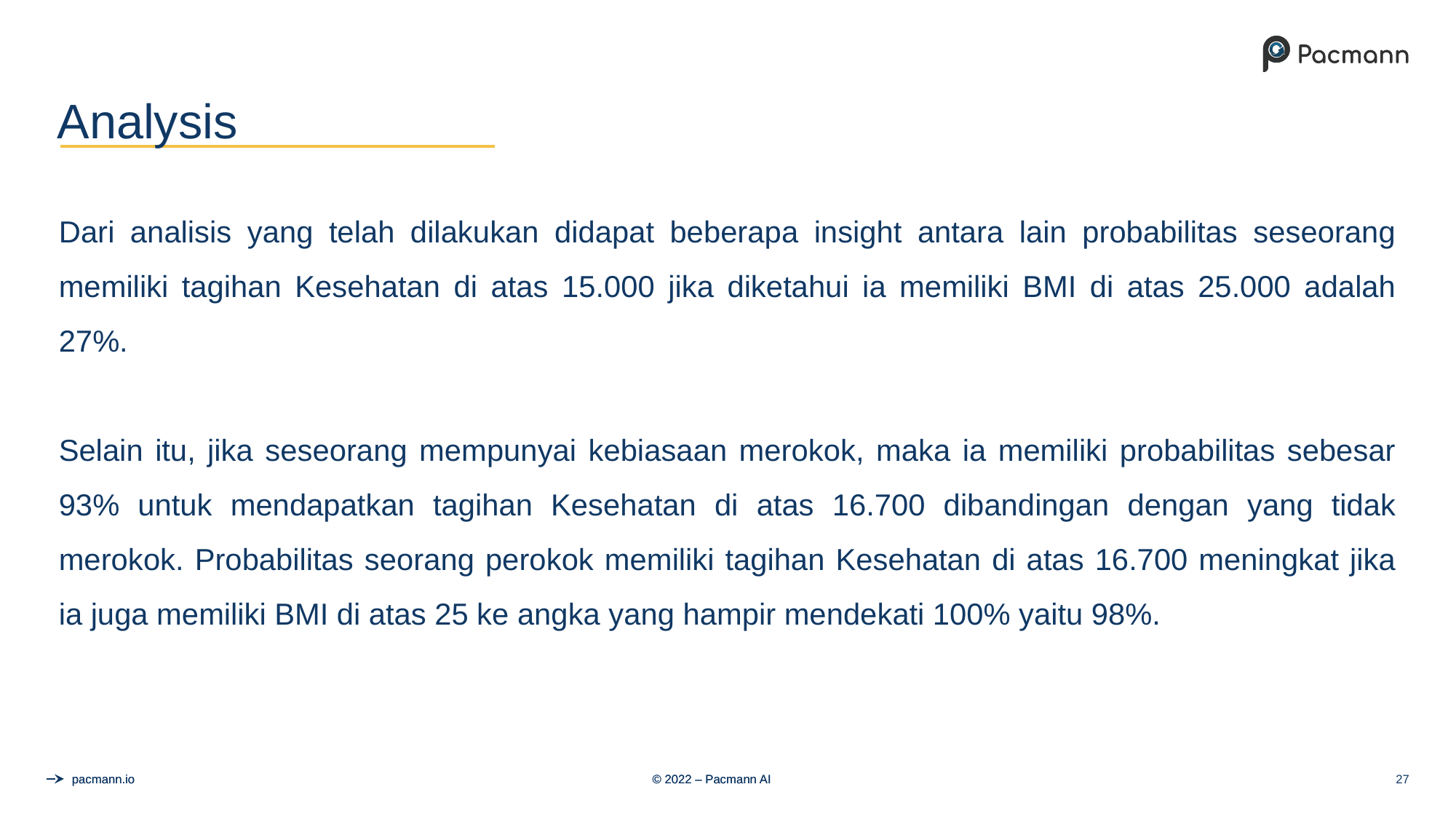

# Analysis
Dari analisis yang telah dilakukan didapat beberapa insight antara lain probabilitas seseorang memiliki tagihan Kesehatan di atas 15.000 jika diketahui ia memiliki BMI di atas 25.000 adalah 27%.

Selain itu, jika seseorang mempunyai kebiasaan merokok, maka ia memiliki probabilitas sebesar 93% untuk mendapatkan tagihan Kesehatan di atas 16.700 dibandingan dengan yang tidak merokok. Probabilitas seorang perokok memiliki tagihan Kesehatan di atas 16.700 meningkat jika ia juga memiliki BMI di atas 25 ke angka yang hampir mendekati 100% yaitu 98%.